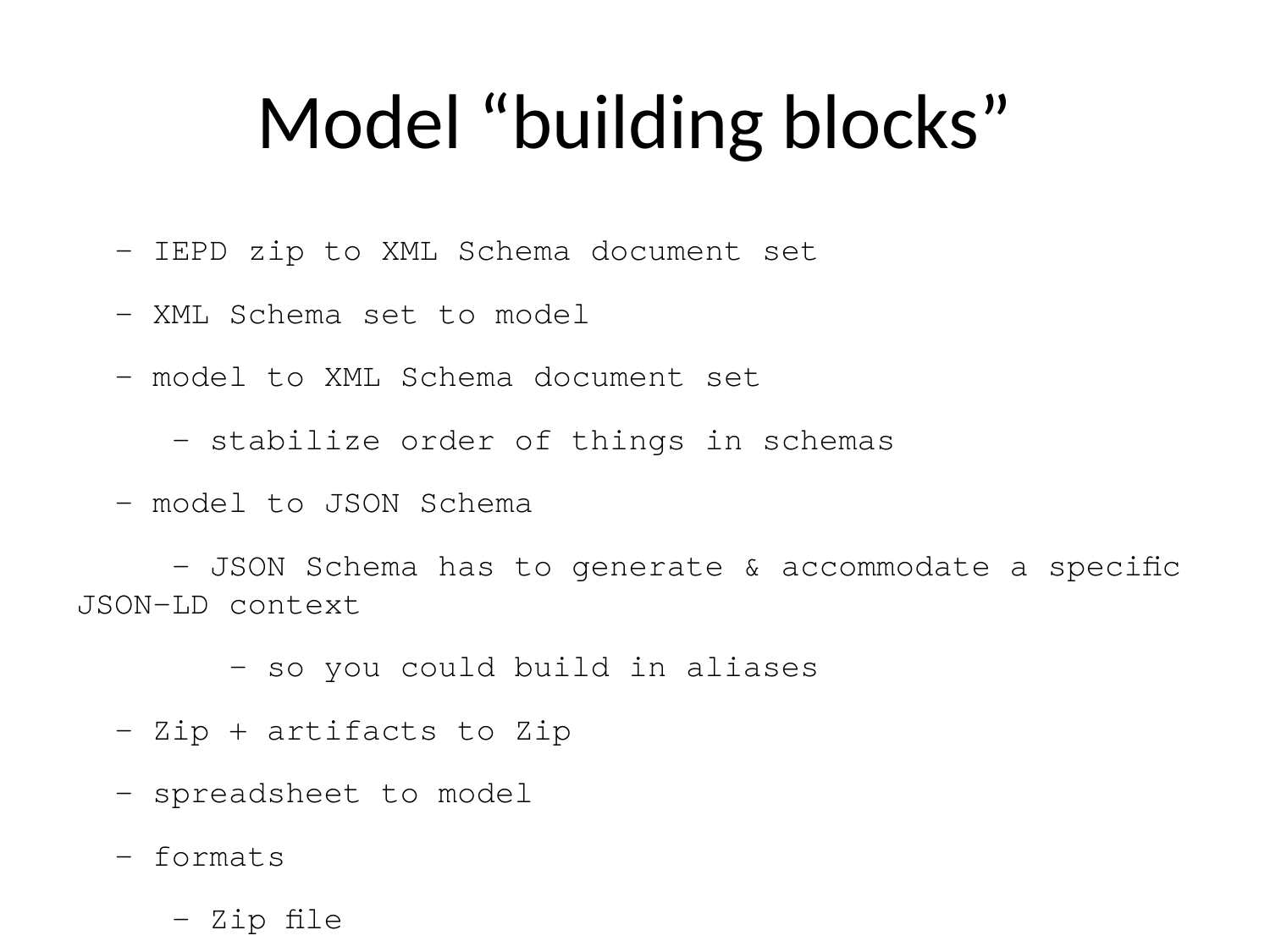

# Model “building blocks”
  - IEPD zip to XML Schema document set
  - XML Schema set to model
  - model to XML Schema document set
     - stabilize order of things in schemas
  - model to JSON Schema
     - JSON Schema has to generate & accommodate a specific JSON-LD context
        - so you could build in aliases
  - Zip + artifacts to Zip
  - spreadsheet to model
  - formats
     - Zip file
     - XML Schema document set
     - JSON Schema + JSON-LD context
     - OpenAPI
     - Spreadsheet
     - UML XMI
     - Clicky diagrams
     - Documentation
        - … Word doc